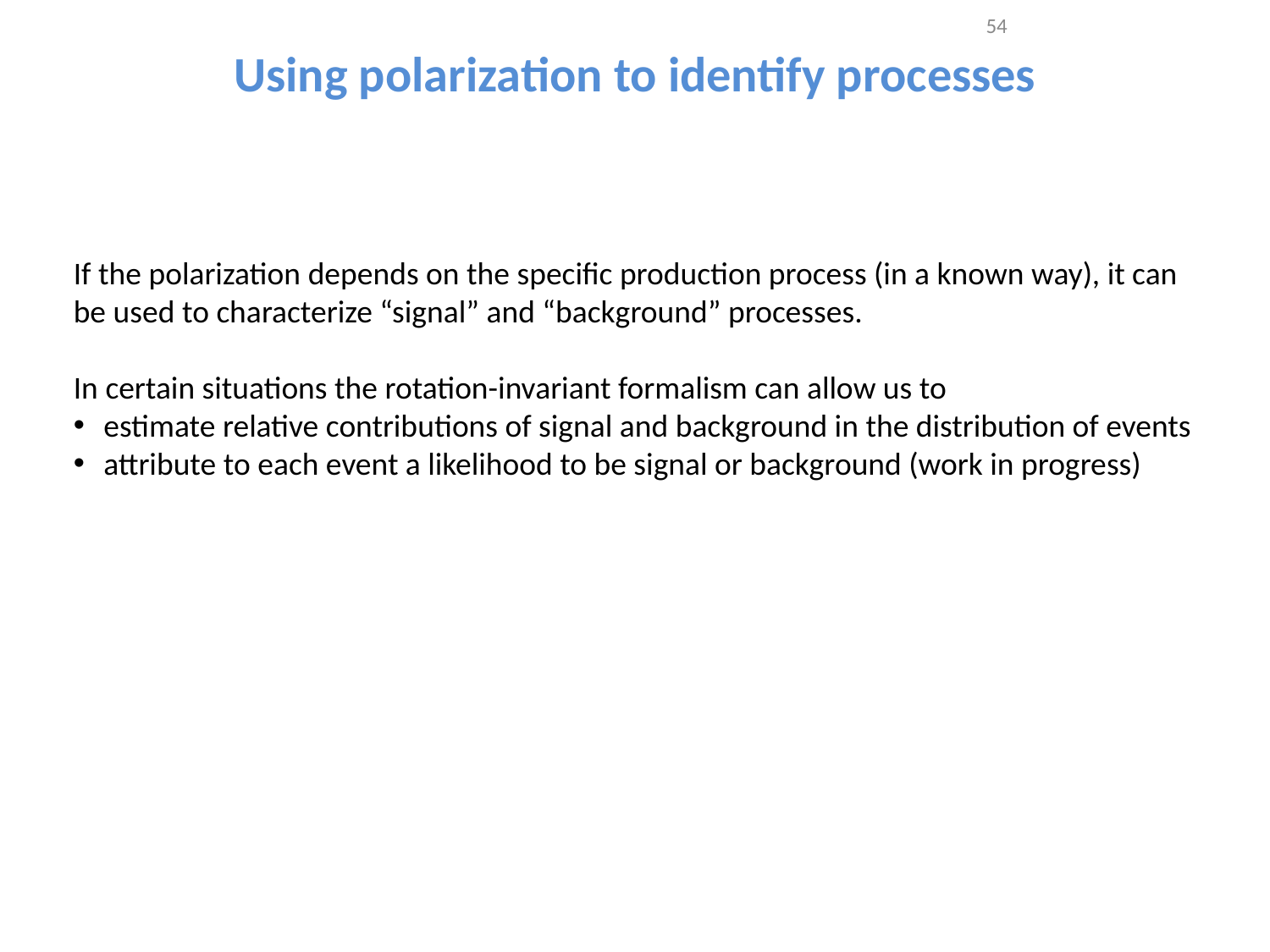

54
Using polarization to identify processes
If the polarization depends on the specific production process (in a known way), it can be used to characterize “signal” and “background” processes.

In certain situations the rotation-invariant formalism can allow us to
estimate relative contributions of signal and background in the distribution of events
attribute to each event a likelihood to be signal or background (work in progress)